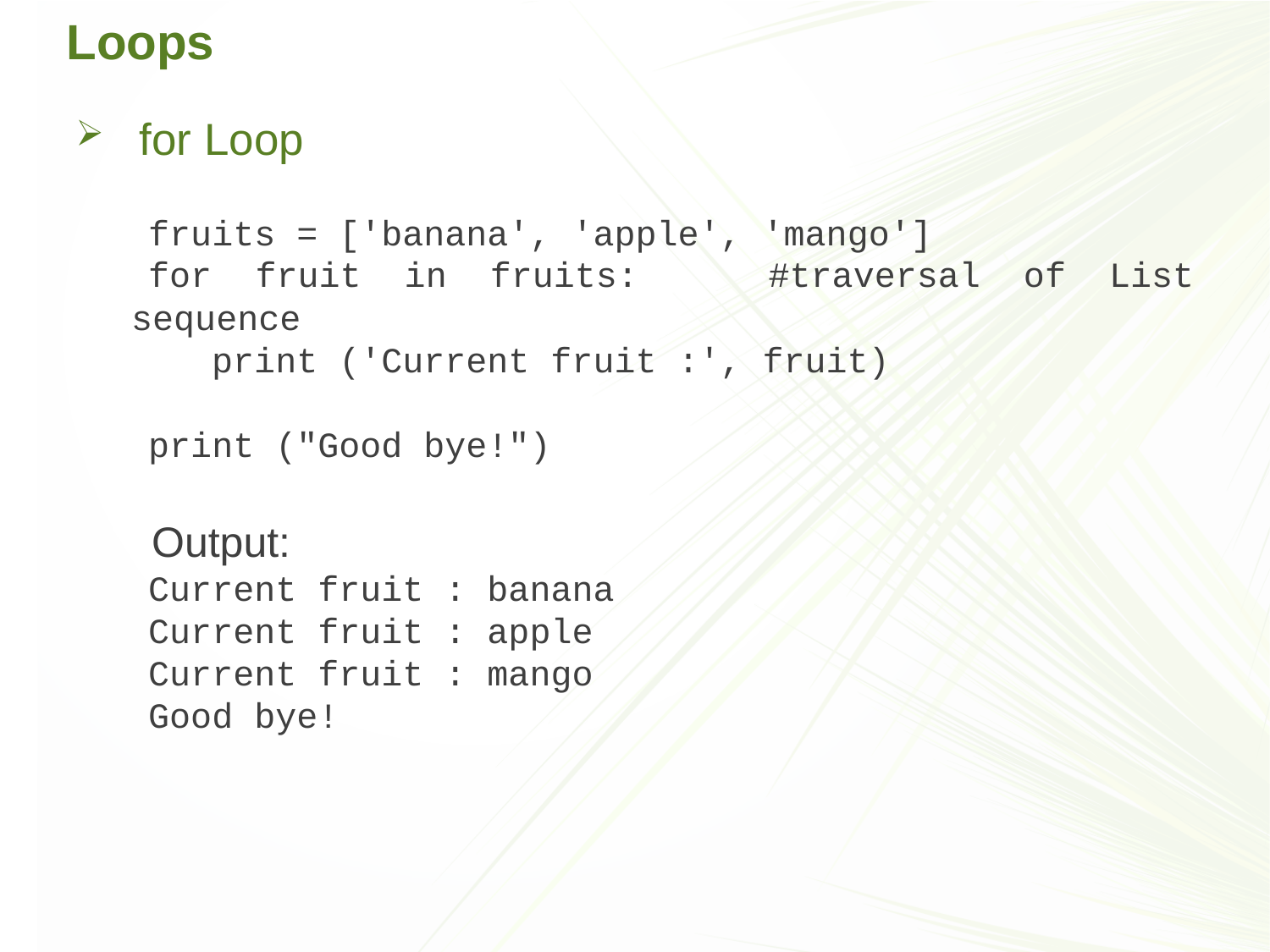

# Loops
for Loop

fruits = ['banana', 'apple', 'mango']
for fruit in fruits:   #traversal of List sequence
   print ('Current fruit :', fruit)

print ("Good bye!")

Output:
Current fruit : banana
Current fruit : apple
Current fruit : mango
Good bye!